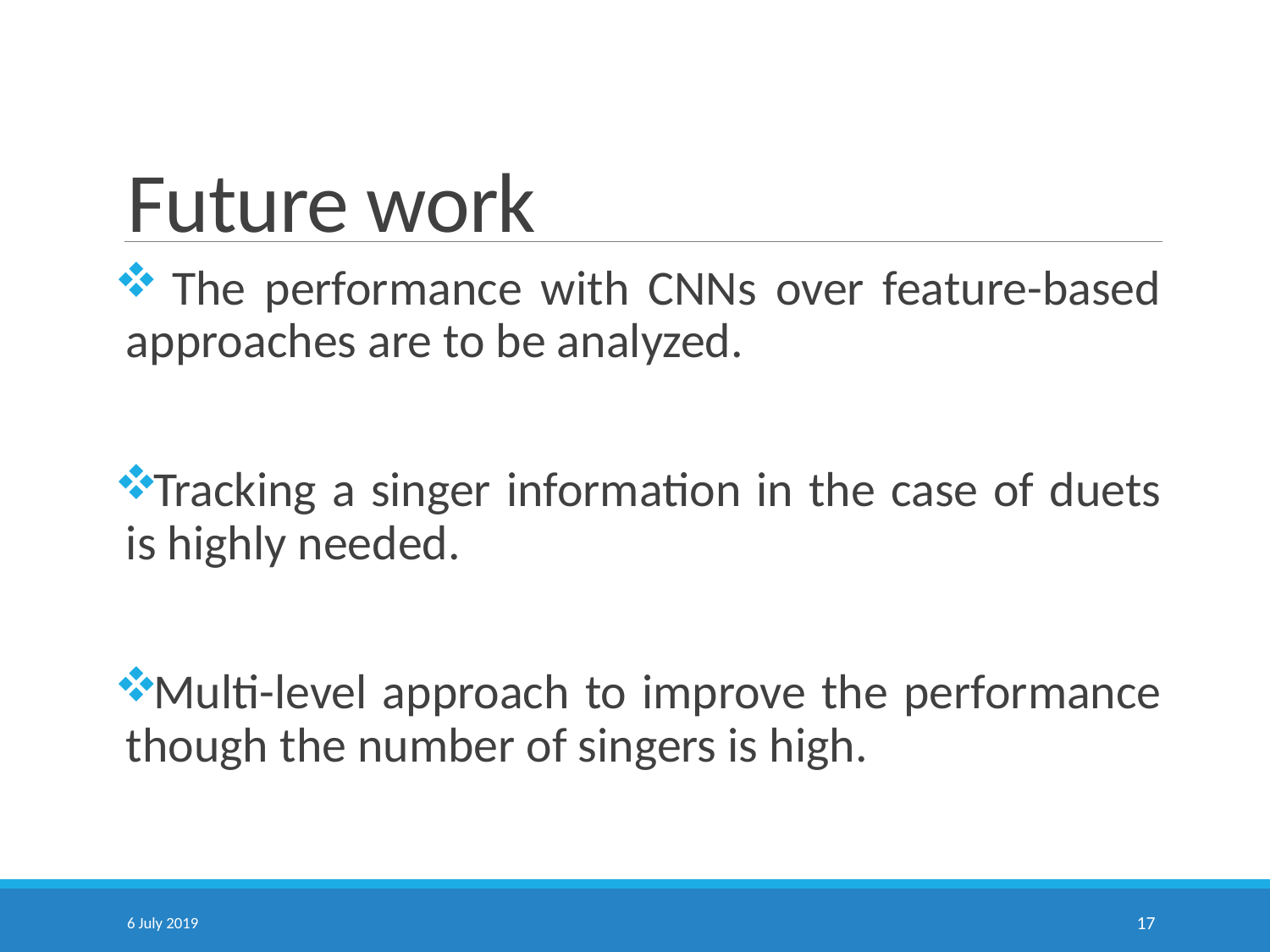

# Future work
 The performance with CNNs over feature-based approaches are to be analyzed.

Tracking a singer information in the case of duets is highly needed.

Multi-level approach to improve the performance though the number of singers is high.
6 July 2019
17